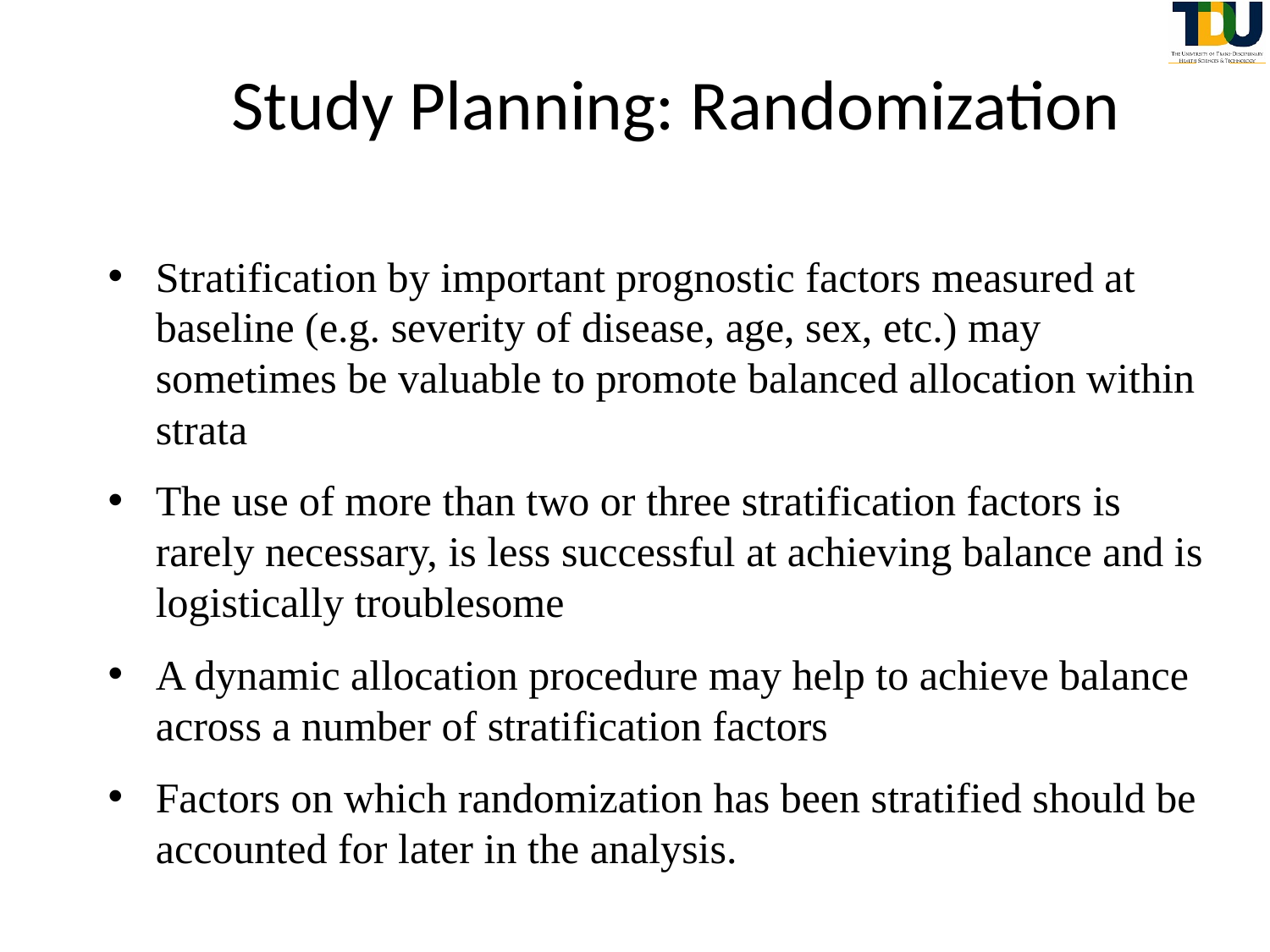

# Study Planning: Randomization
Stratification by important prognostic factors measured at baseline (e.g. severity of disease, age, sex, etc.) may sometimes be valuable to promote balanced allocation within strata
The use of more than two or three stratification factors is rarely necessary, is less successful at achieving balance and is logistically troublesome
A dynamic allocation procedure may help to achieve balance across a number of stratification factors
Factors on which randomization has been stratified should be accounted for later in the analysis.